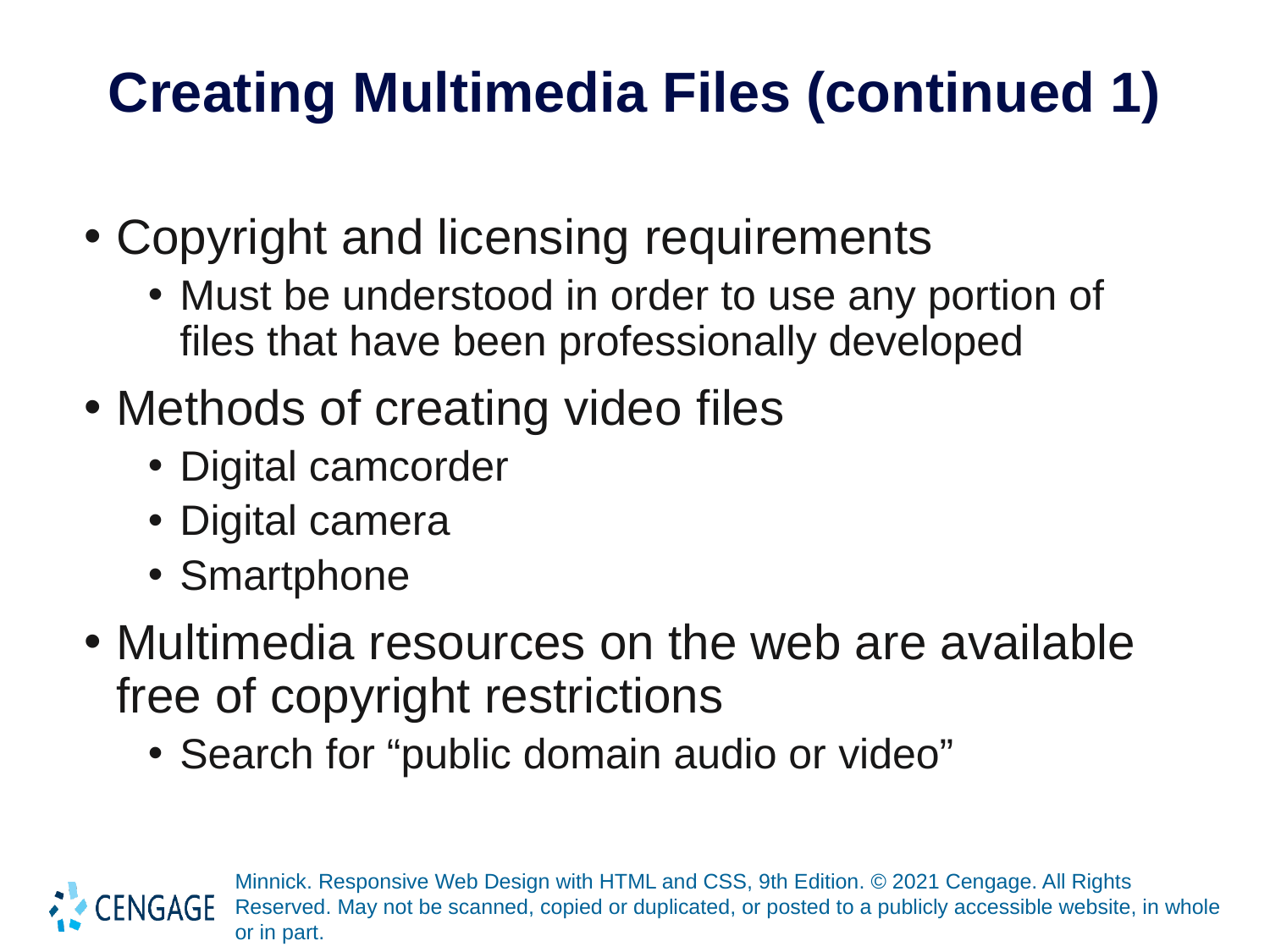

# Creating Multimedia Files (continued 1)
Copyright and licensing requirements
Must be understood in order to use any portion of files that have been professionally developed
Methods of creating video files
Digital camcorder
Digital camera
Smartphone
Multimedia resources on the web are available free of copyright restrictions
Search for “public domain audio or video”

Minnick. Responsive Web Design with HTML and CSS, 9th Edition. © 2021 Cengage. All Rights Reserved. May not be scanned, copied or duplicated, or posted to a publicly accessible website, in whole or in part.